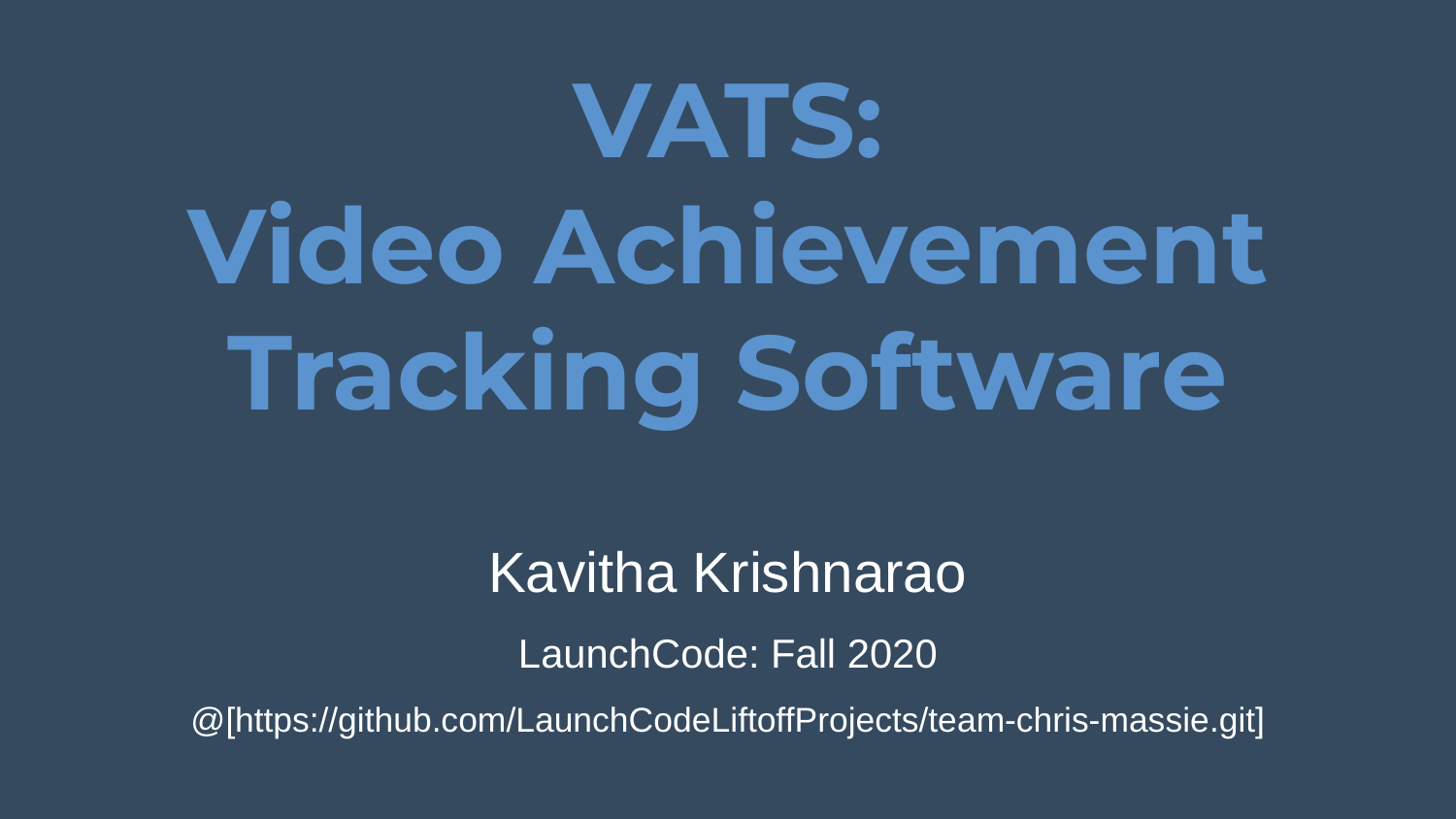

# VATS: Video Achievement Tracking Software
Kavitha Krishnarao
LaunchCode: Fall 2020
@[https://github.com/LaunchCodeLiftoffProjects/team-chris-massie.git]